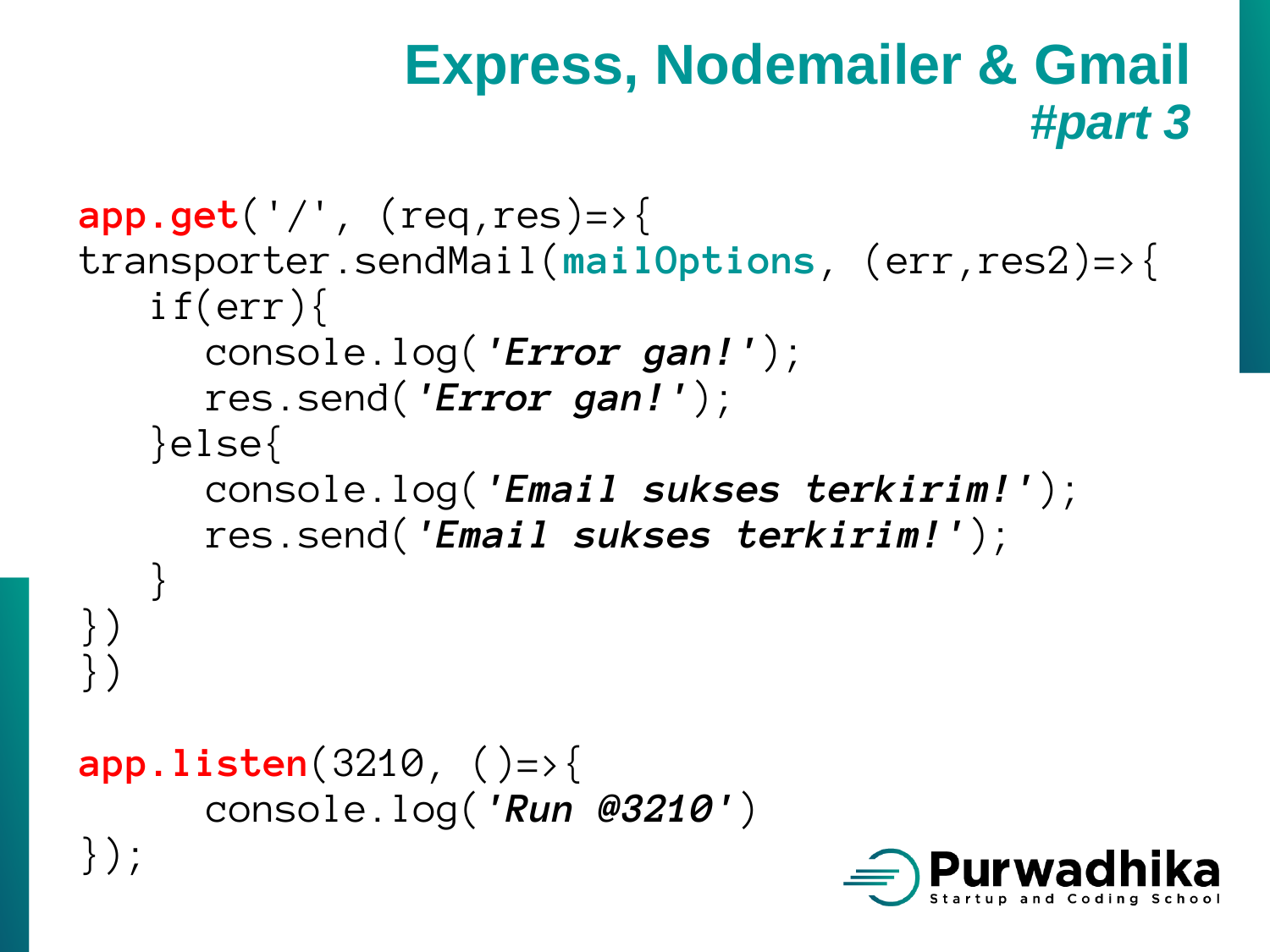

Express, Nodemailer & Gmail
#part 3

app.get('/', (req,res)=>{
transporter.sendMail(mailOptions, (err,res2)=>{
   if(err){
	console.log('Error gan!');
	res.send('Error gan!');
   }else{
	console.log('Email sukses terkirim!');
	res.send('Email sukses terkirim!');
   }
})
})

app.listen(3210, ()=>{
	console.log('Run @3210')
});